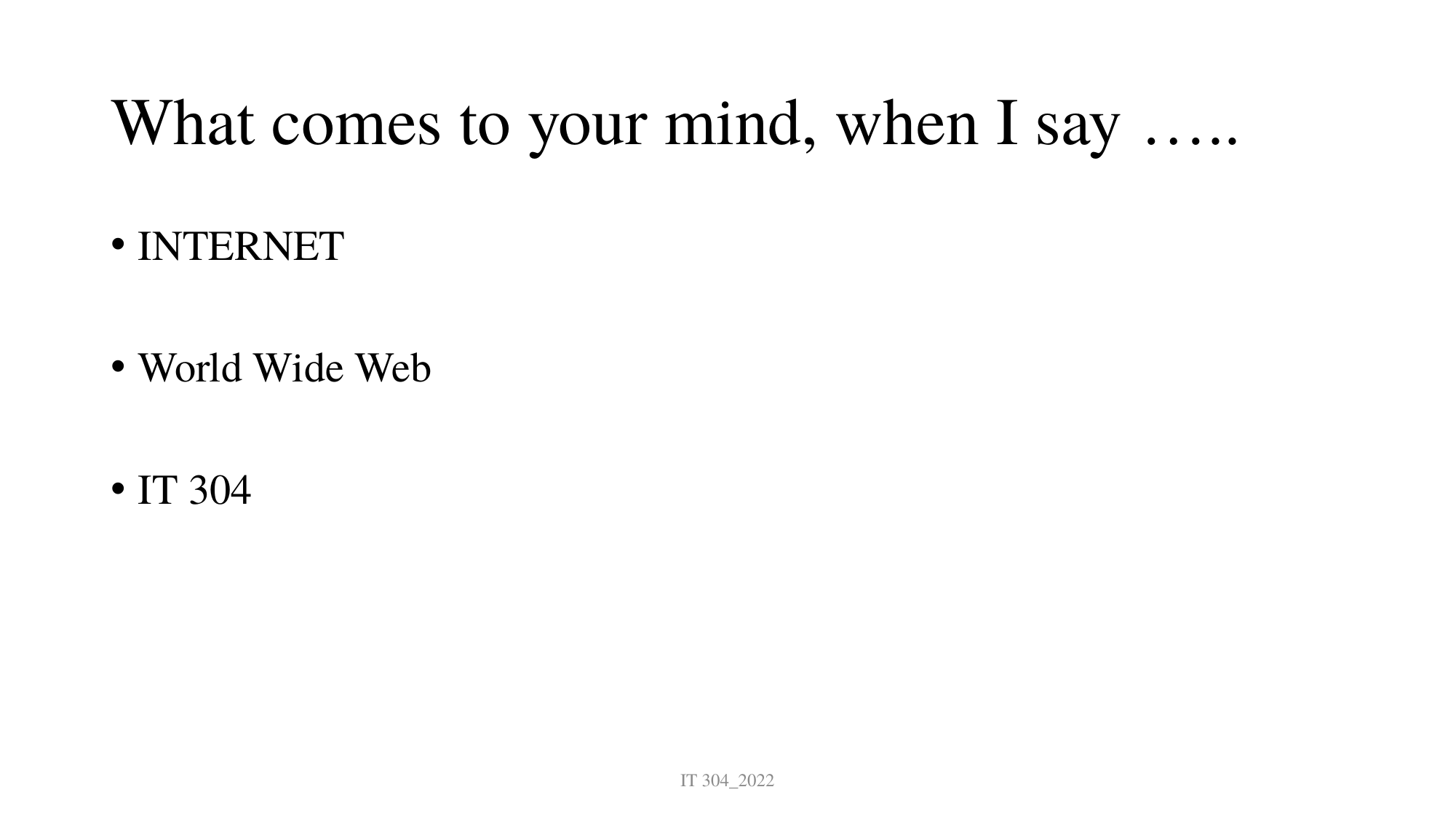

# What comes to your mind, when I say …..
INTERNET

World Wide Web

IT 304
IT 304_2022